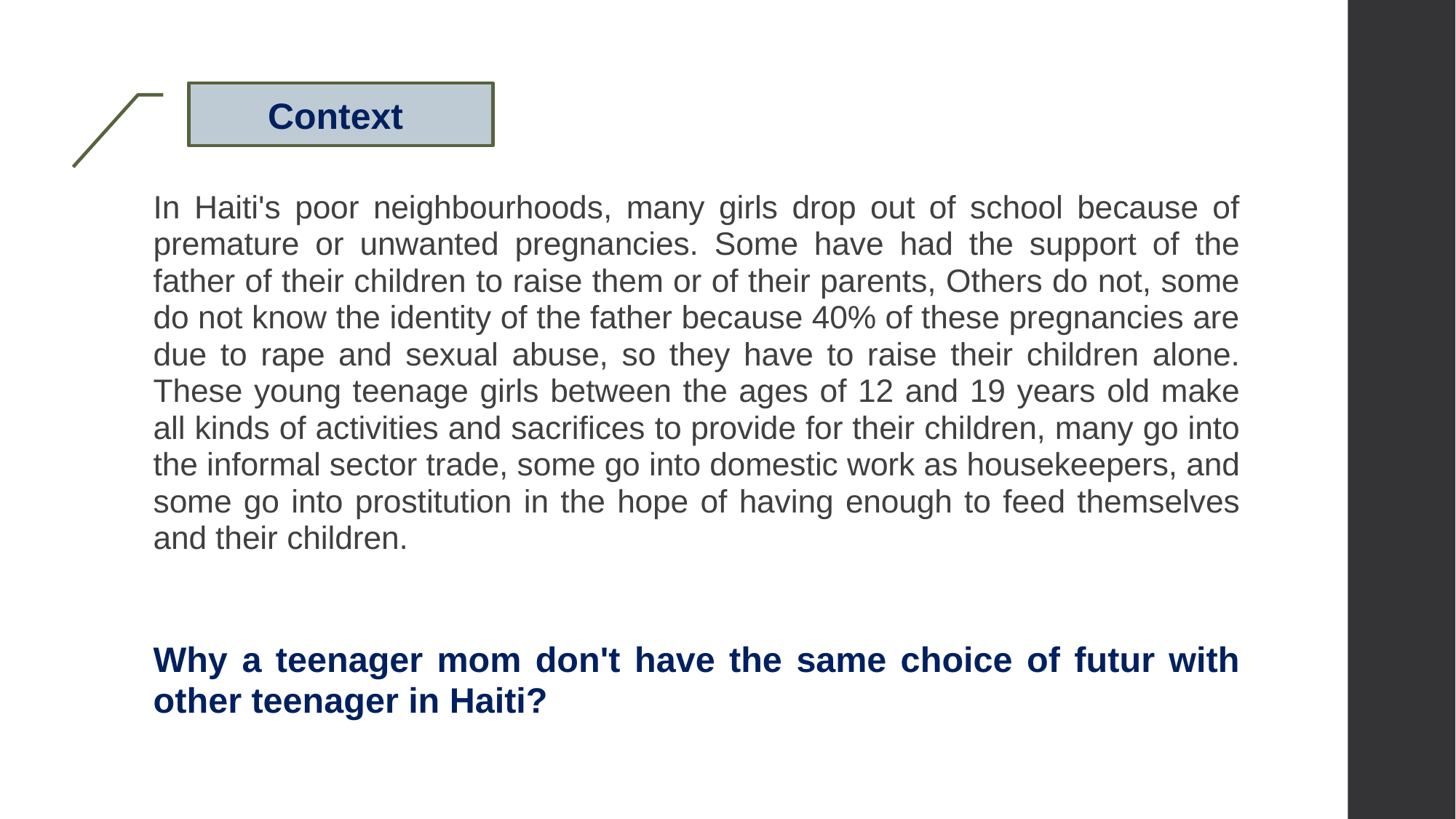

Context
In Haiti's poor neighbourhoods, many girls drop out of school because of premature or unwanted pregnancies. Some have had the support of the father of their children to raise them or of their parents, Others do not, some do not know the identity of the father because 40% of these pregnancies are due to rape and sexual abuse, so they have to raise their children alone. These young teenage girls between the ages of 12 and 19 years old make all kinds of activities and sacrifices to provide for their children, many go into the informal sector trade, some go into domestic work as housekeepers, and some go into prostitution in the hope of having enough to feed themselves and their children.

Why a teenager mom don't have the same choice of futur with other teenager in Haiti?